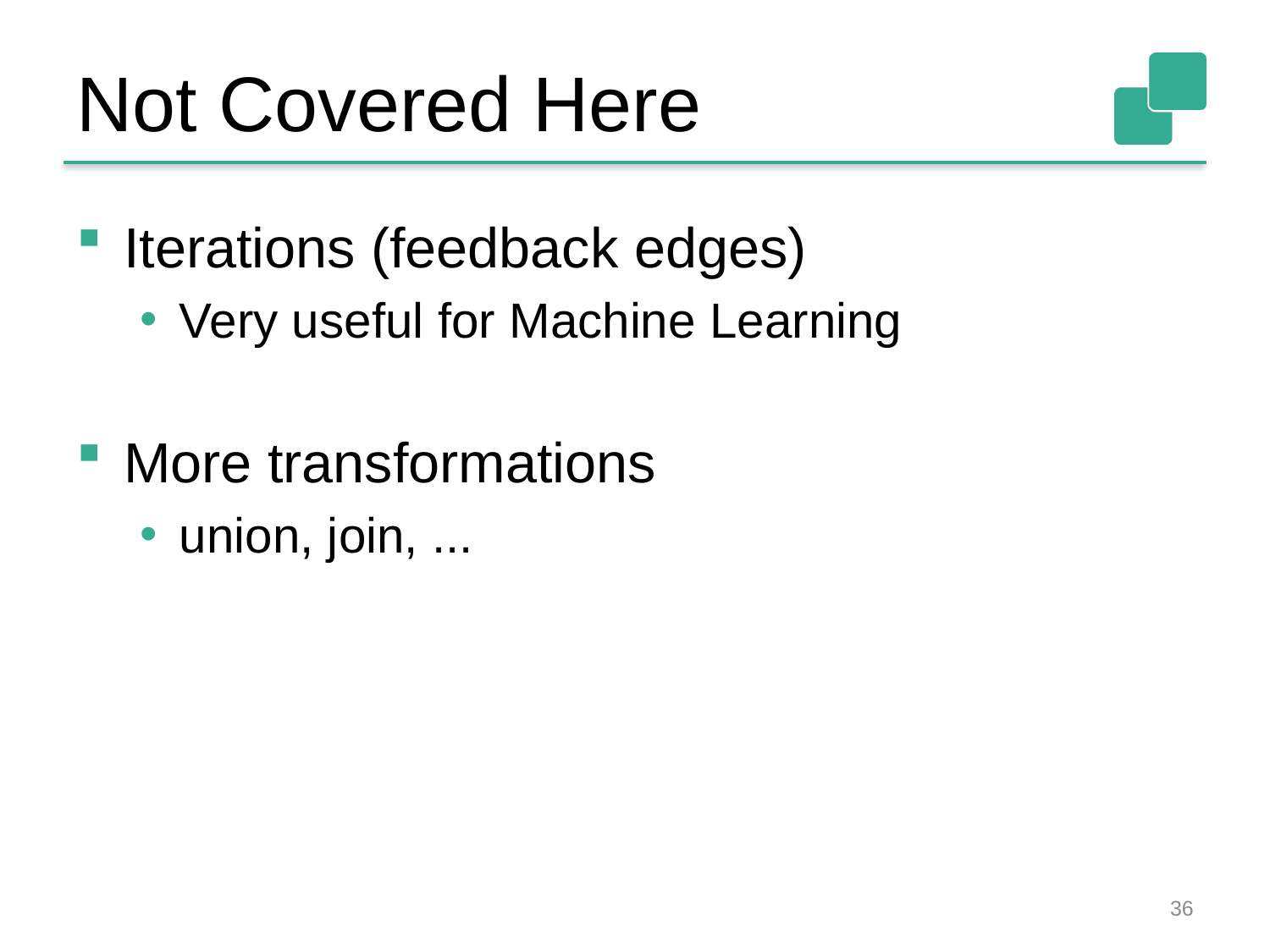

# Not Covered Here
Iterations (feedback edges)
Very useful for Machine Learning

More transformations
union, join, ...
36